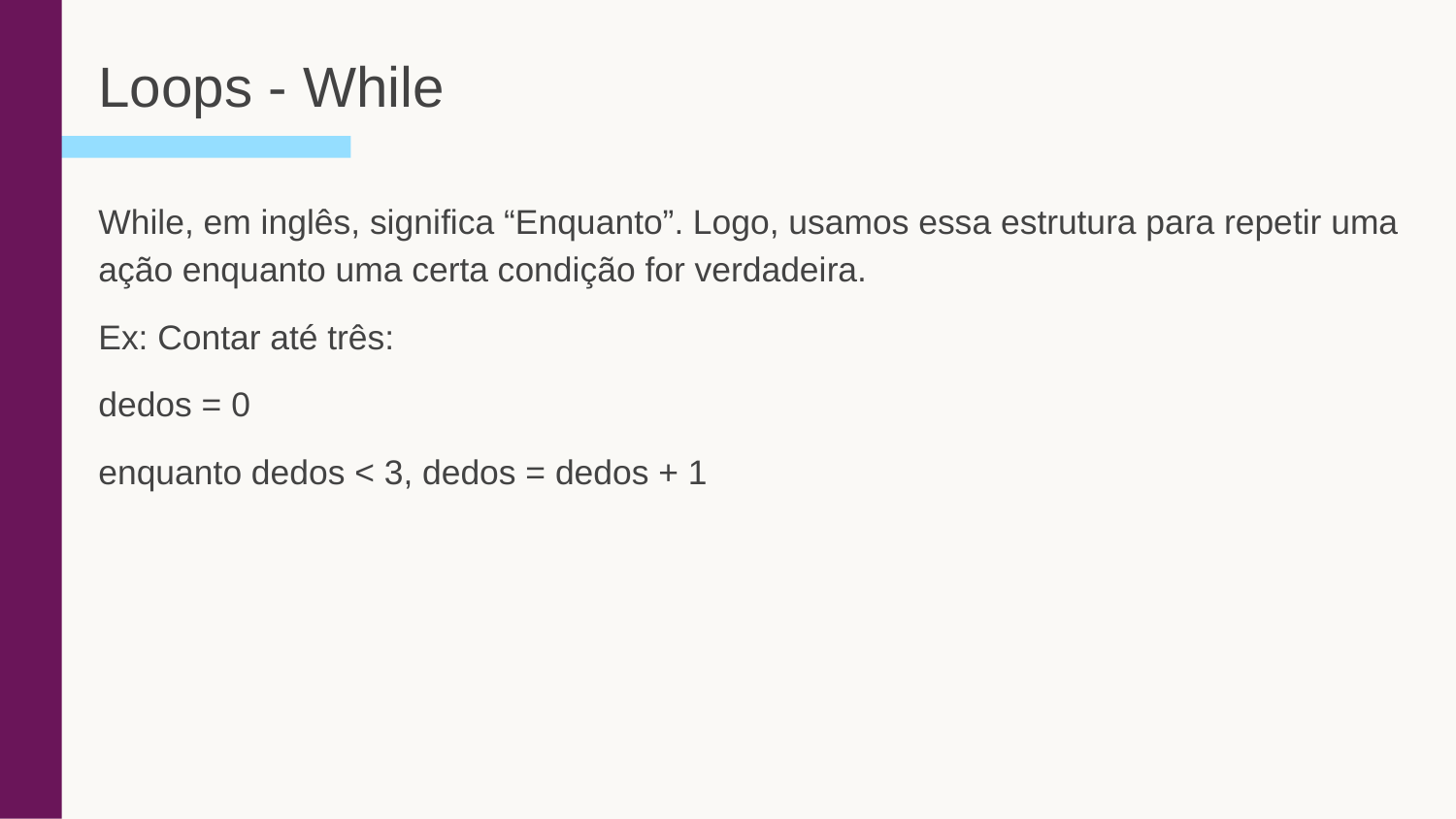

# Loops - While
While, em inglês, significa “Enquanto”. Logo, usamos essa estrutura para repetir uma ação enquanto uma certa condição for verdadeira.
Ex: Contar até três:
dedos = 0
enquanto dedos < 3, dedos = dedos + 1